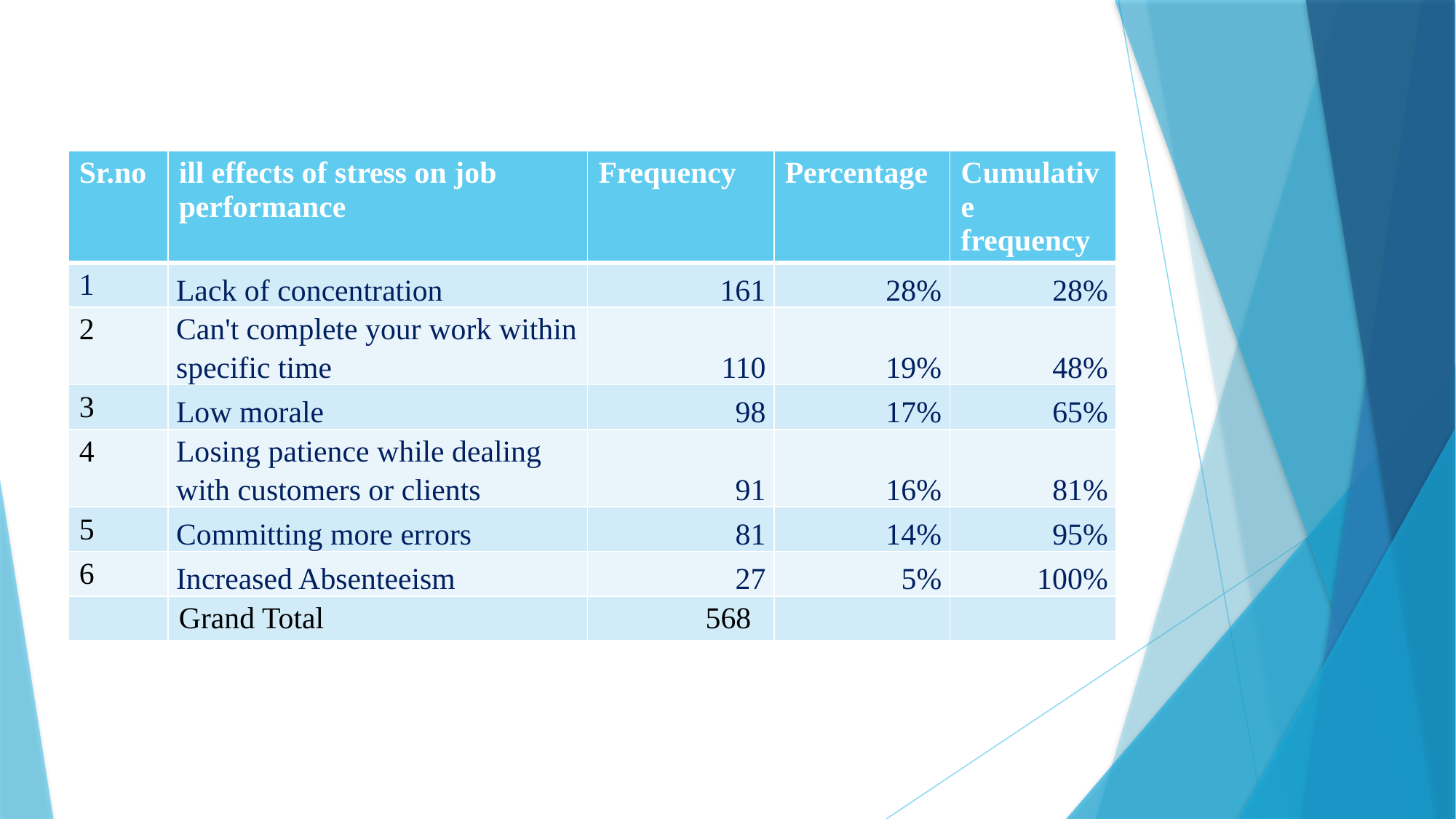

| Sr.no | ill effects of stress on job performance | Frequency | Percentage | Cumulative frequency |
| --- | --- | --- | --- | --- |
| 1 | Lack of concentration | 161 | 28% | 28% |
| 2 | Can't complete your work within specific time | 110 | 19% | 48% |
| 3 | Low morale | 98 | 17% | 65% |
| 4 | Losing patience while dealing with customers or clients | 91 | 16% | 81% |
| 5 | Committing more errors | 81 | 14% | 95% |
| 6 | Increased Absenteeism | 27 | 5% | 100% |
|  | Grand Total | 568 |  |  |